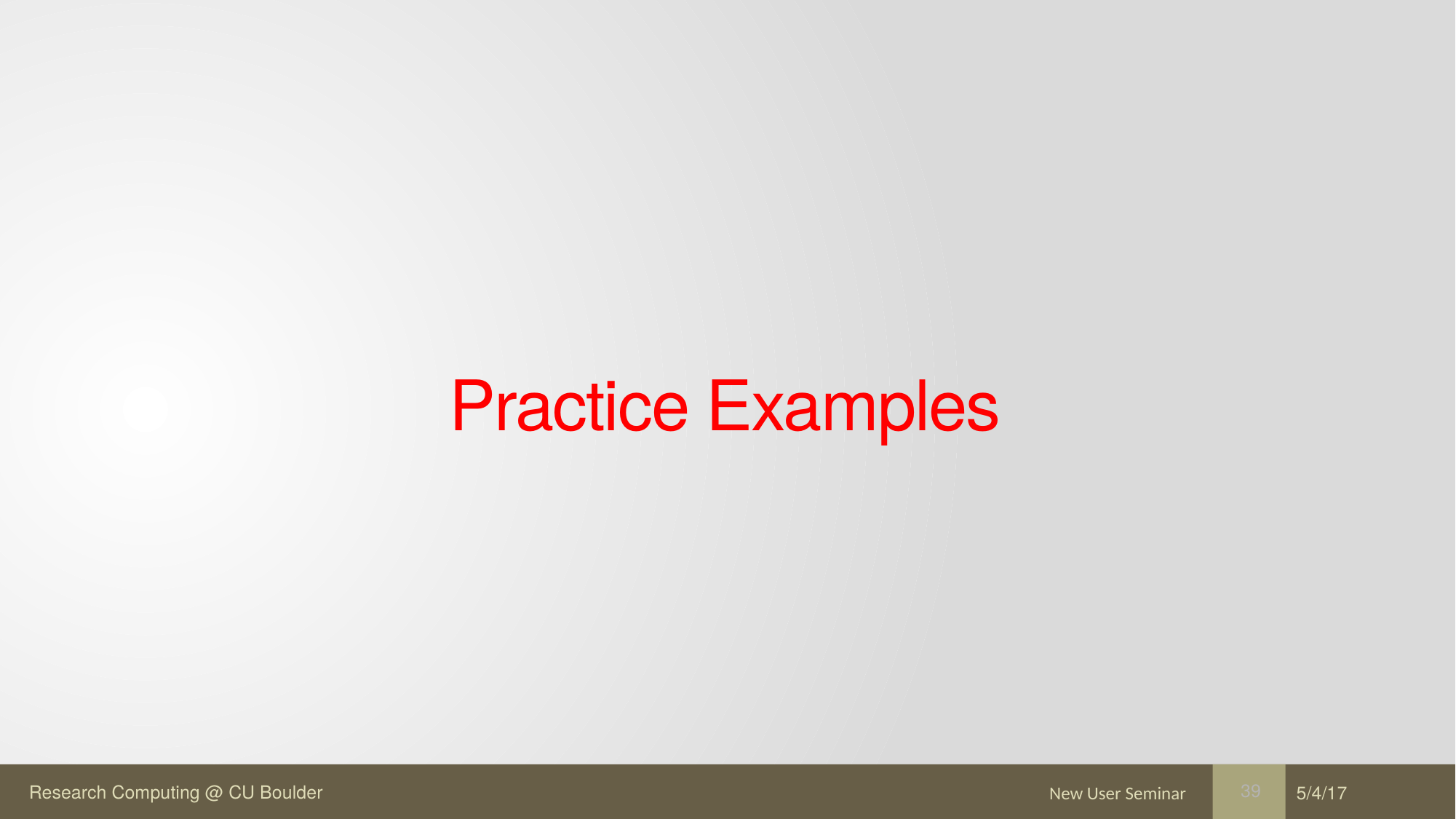

# Practice Examples
New User Seminar
5/4/17
39